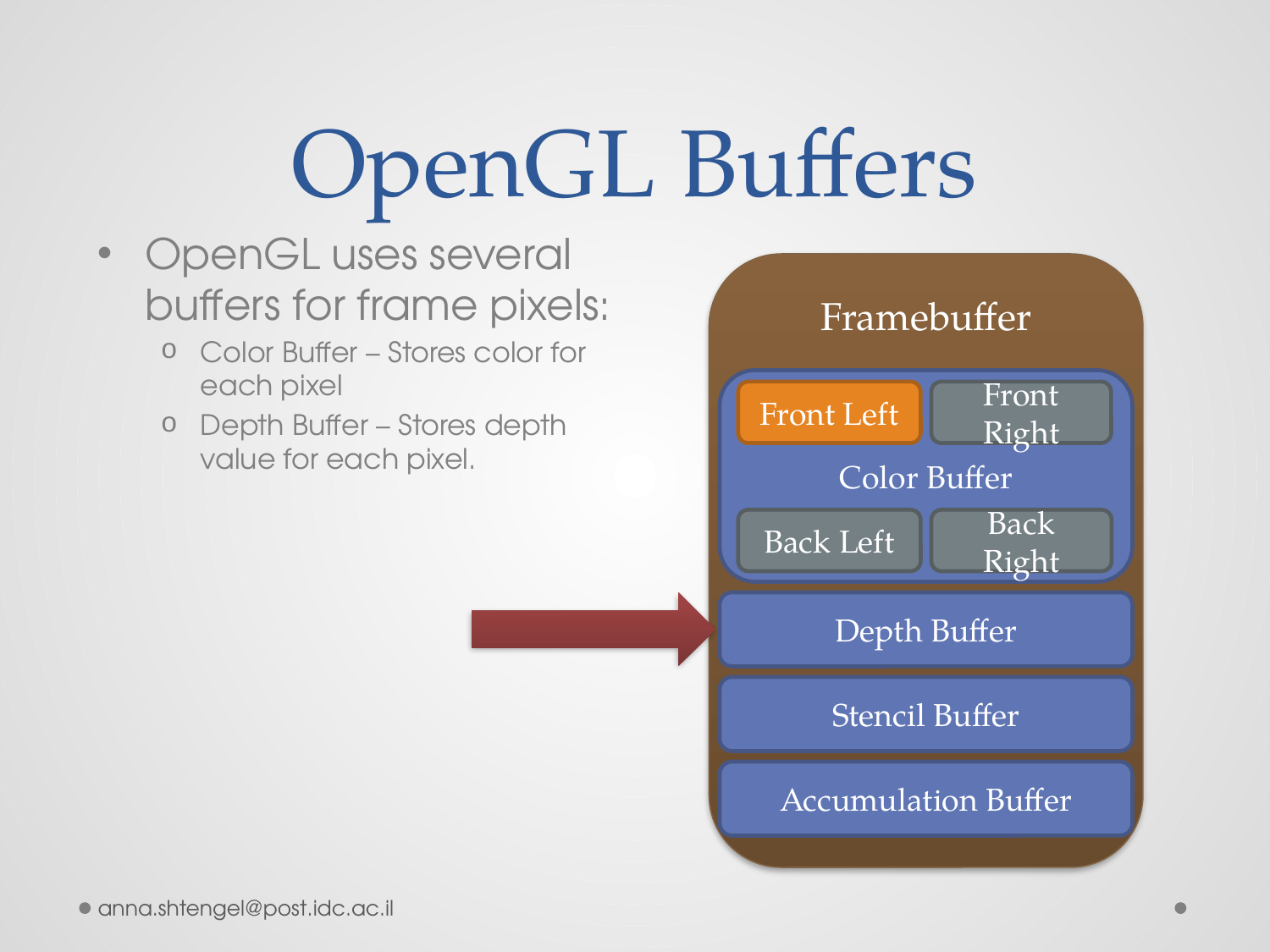

# OpenGL Buffers
OpenGL uses several buffers for frame pixels:
Color Buffer – Stores color for each pixel
Depth Buffer – Stores depth value for each pixel.

Framebuffer
Color Buffer
Front Left
Front Right
Back Left
Back Right

Depth Buffer
Stencil Buffer
Accumulation Buffer
anna.shtengel@post.idc.ac.il